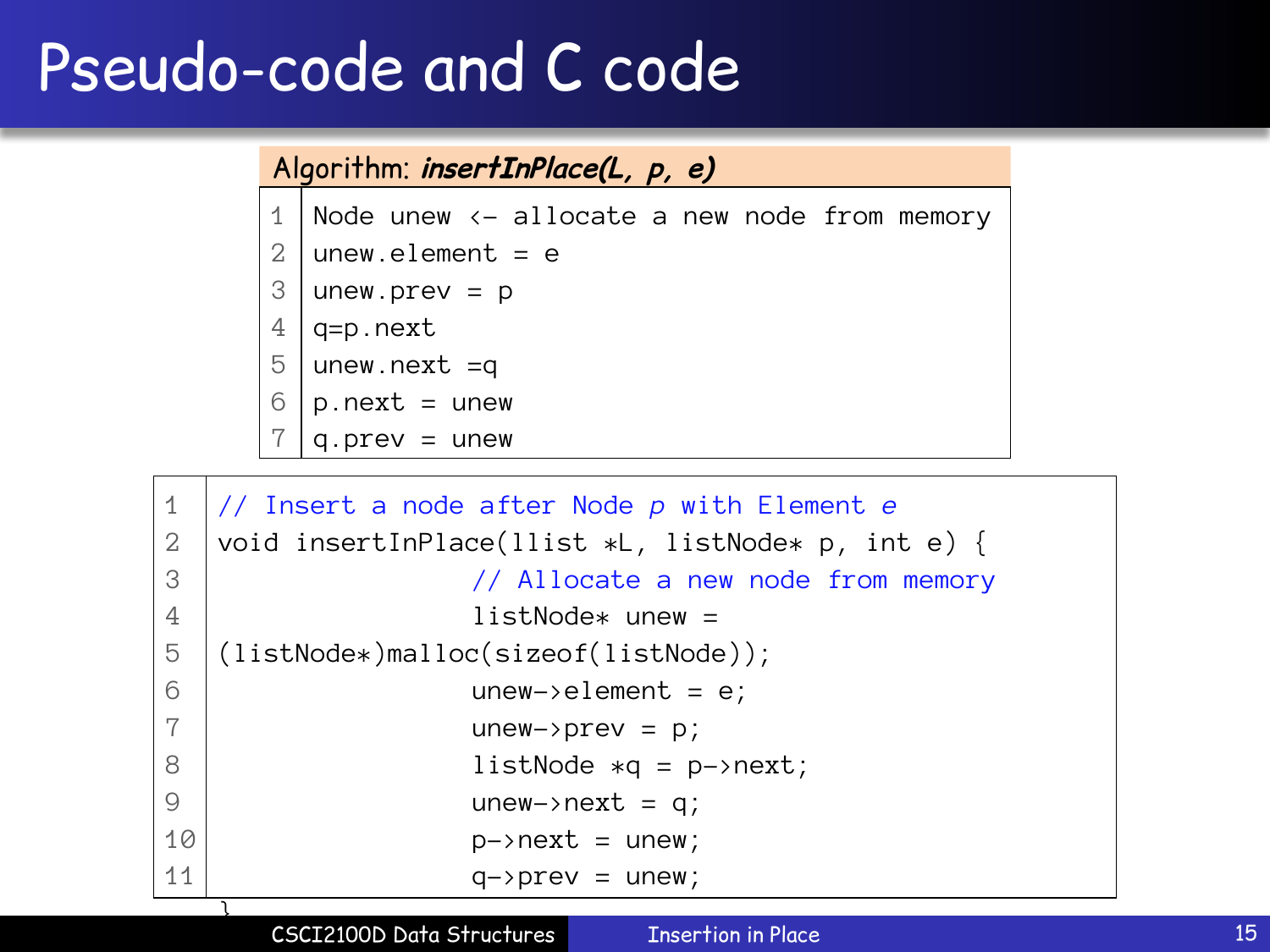

# Pseudo-code and C code
Algorithm: insertInPlace(L, p, e)
Node unew <- allocate a new node from memory
unew.element = e
unew.prev = p
q=p.next
unew.next =q
p.next = unew
q.prev = unew
1
2
3
4
5
6
7

// Insert a node after Node p with Element e
void insertInPlace(llist *L, listNode* p, int e) {
		// Allocate a new node from memory
		listNode* unew = (listNode*)malloc(sizeof(listNode));
		unew->element = e;
		unew->prev = p;
		listNode *q = p->next;
		unew->next = q;
		p->next = unew;
		q->prev = unew;
}
1
2
3
4
5
6
7
8
9
10
11
Insertion in Place
15